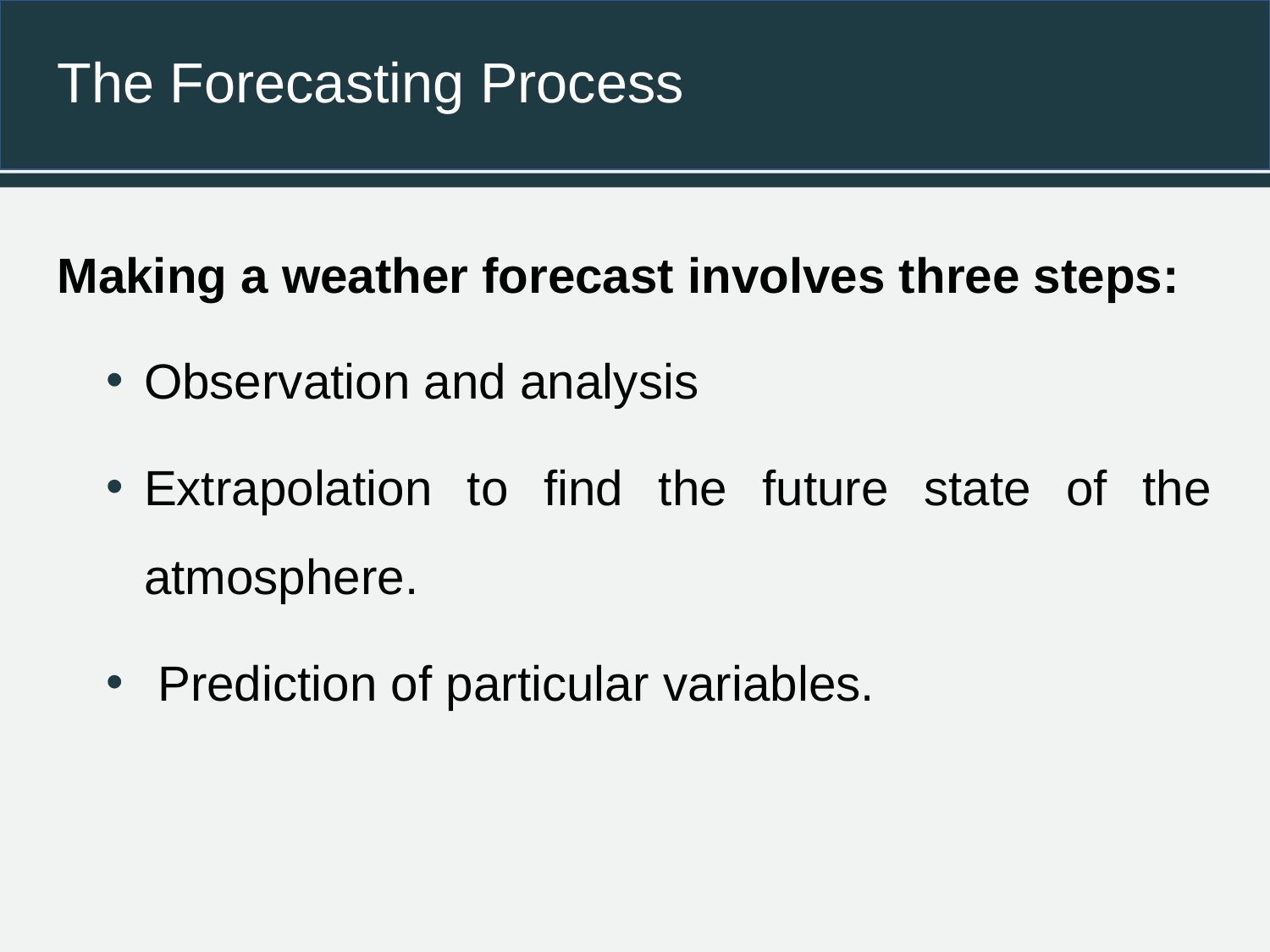

# The Forecasting Process
Making a weather forecast involves three steps:
Observation and analysis
Extrapolation to find the future state of the atmosphere.
 Prediction of particular variables.